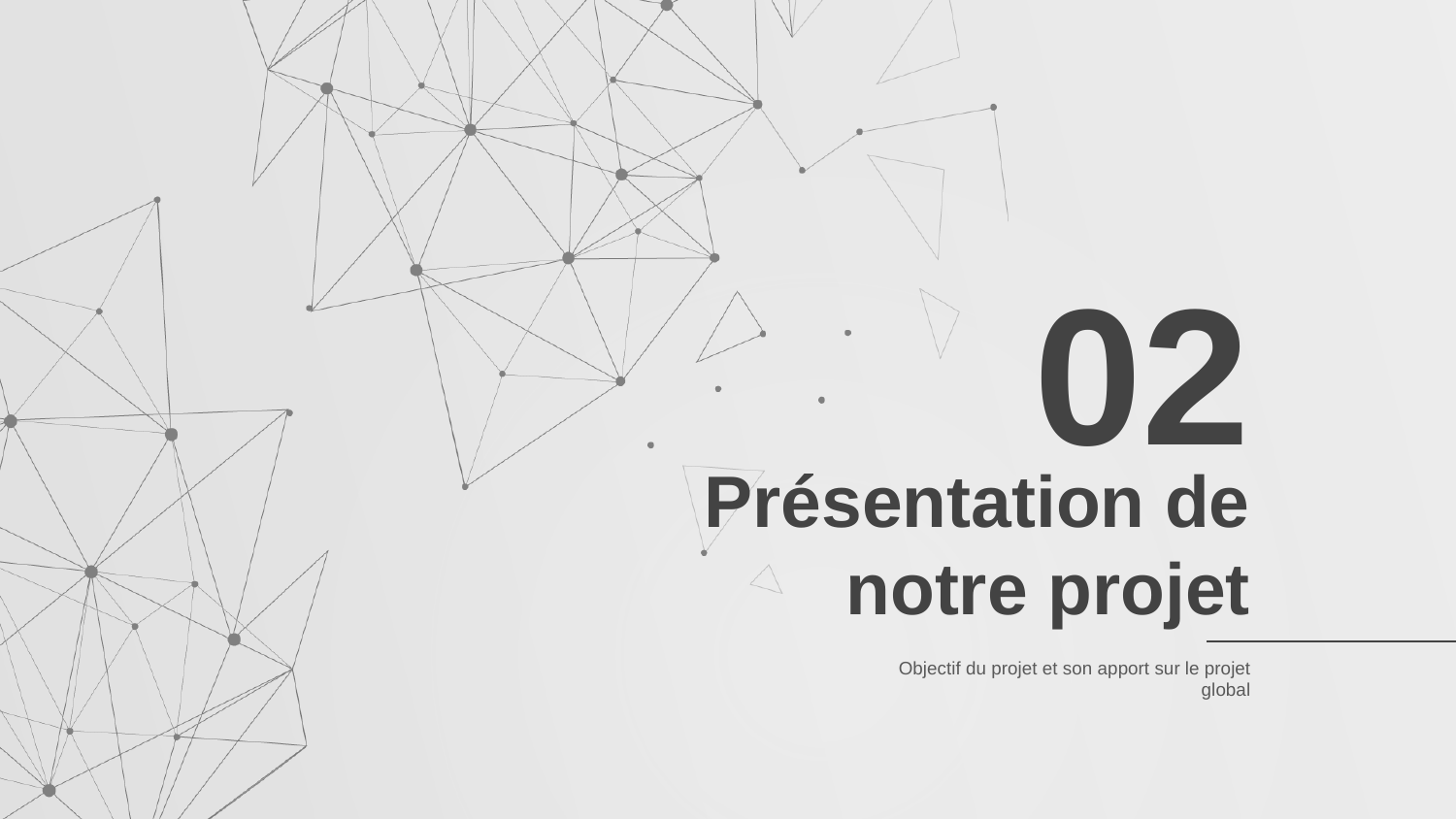

02
# Présentation de notre projet
Objectif du projet et son apport sur le projet global